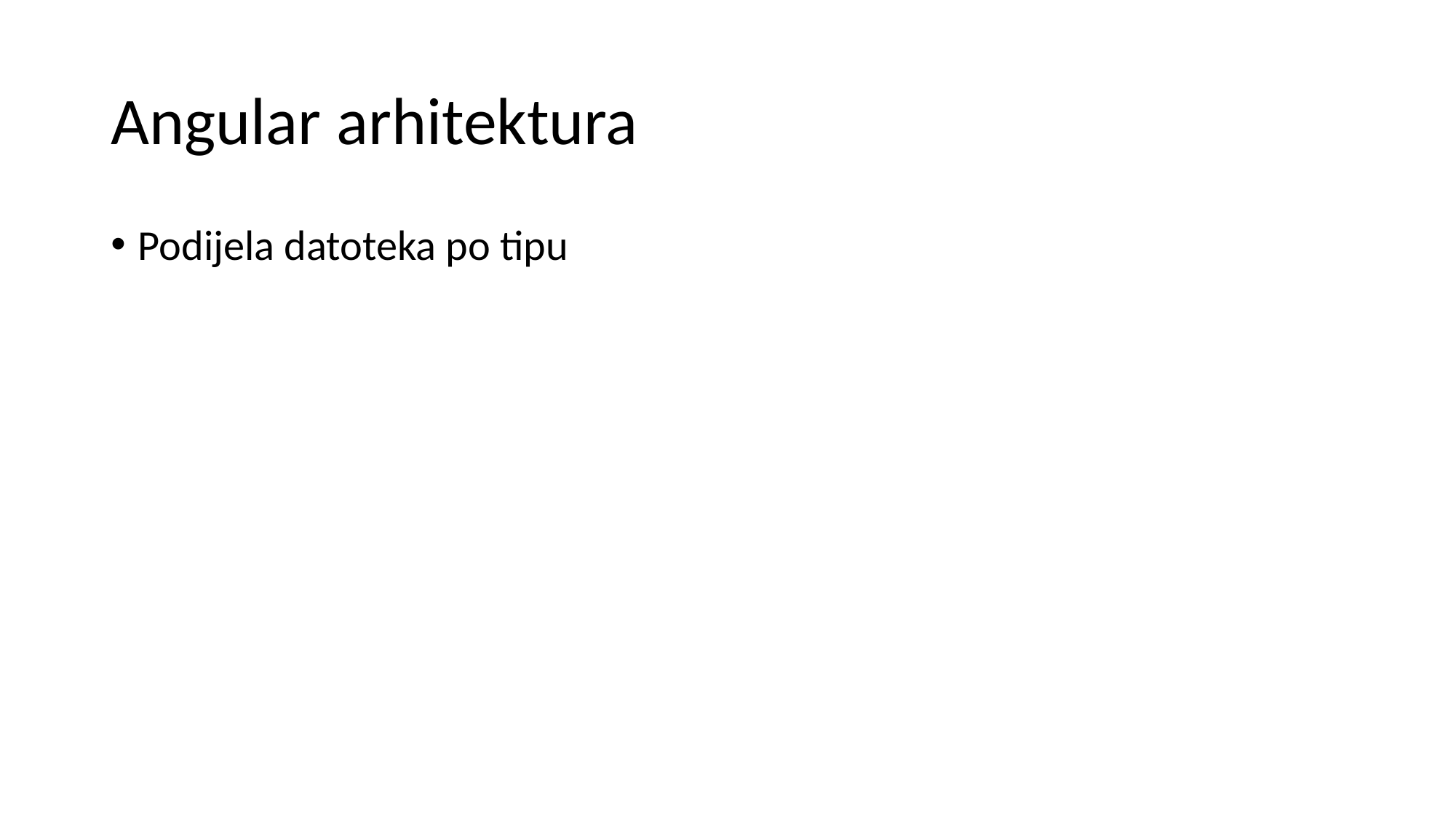

# Angular arhitektura
Podijela datoteka po tipu